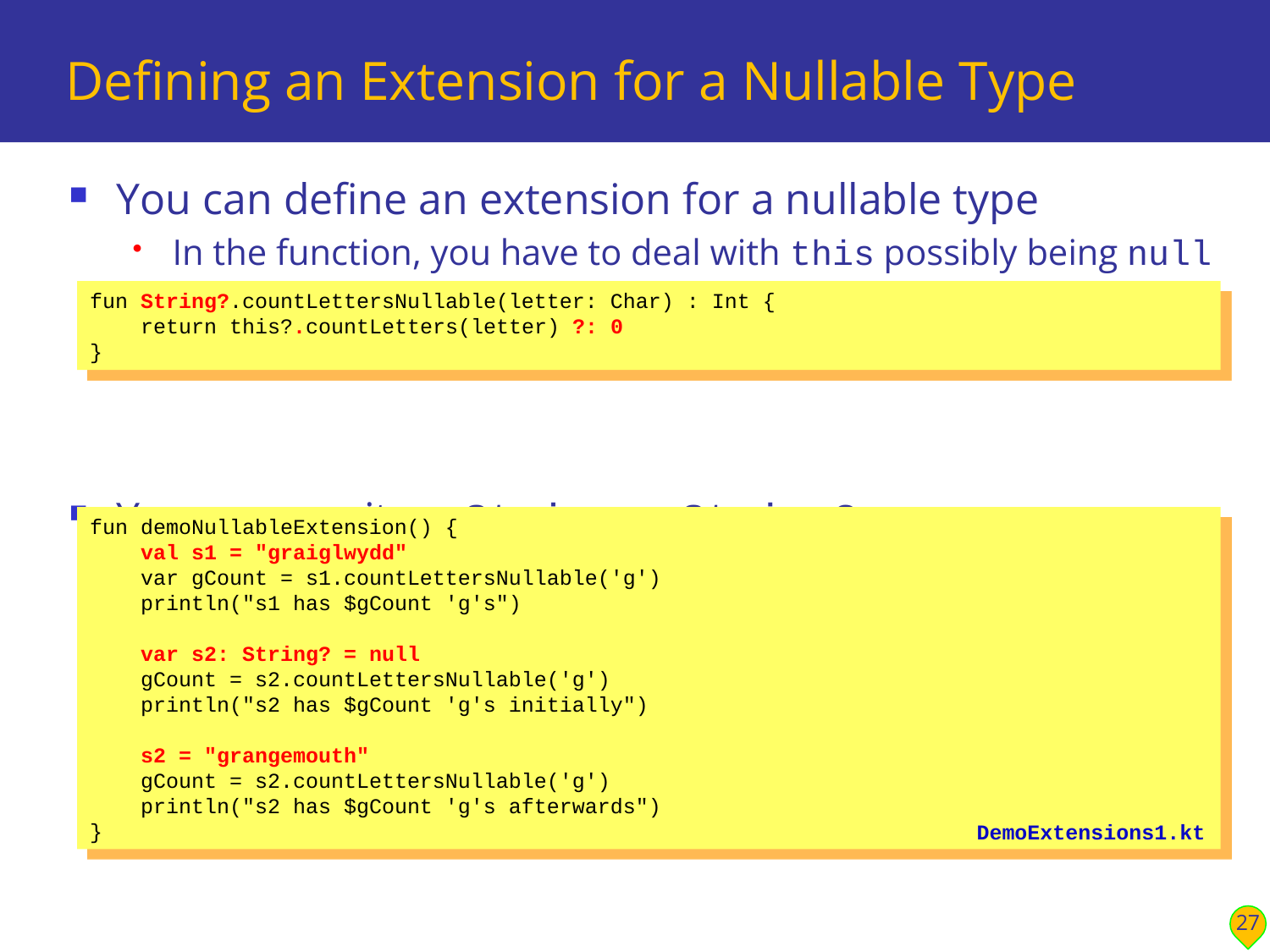

# Defining an Extension for a Nullable Type
You can define an extension for a nullable type
In the function, you have to deal with this possibly being null

You can use it on String or String?

fun String?.countLettersNullable(letter: Char) : Int {
    return this?.countLetters(letter) ?: 0
}
fun demoNullableExtension() {
    val s1 = "graiglwydd"
    var gCount = s1.countLettersNullable('g')
    println("s1 has $gCount 'g's")

    var s2: String? = null
    gCount = s2.countLettersNullable('g')
    println("s2 has $gCount 'g's initially")

    s2 = "grangemouth"
    gCount = s2.countLettersNullable('g')
    println("s2 has $gCount 'g's afterwards")
}
DemoExtensions1.kt
27